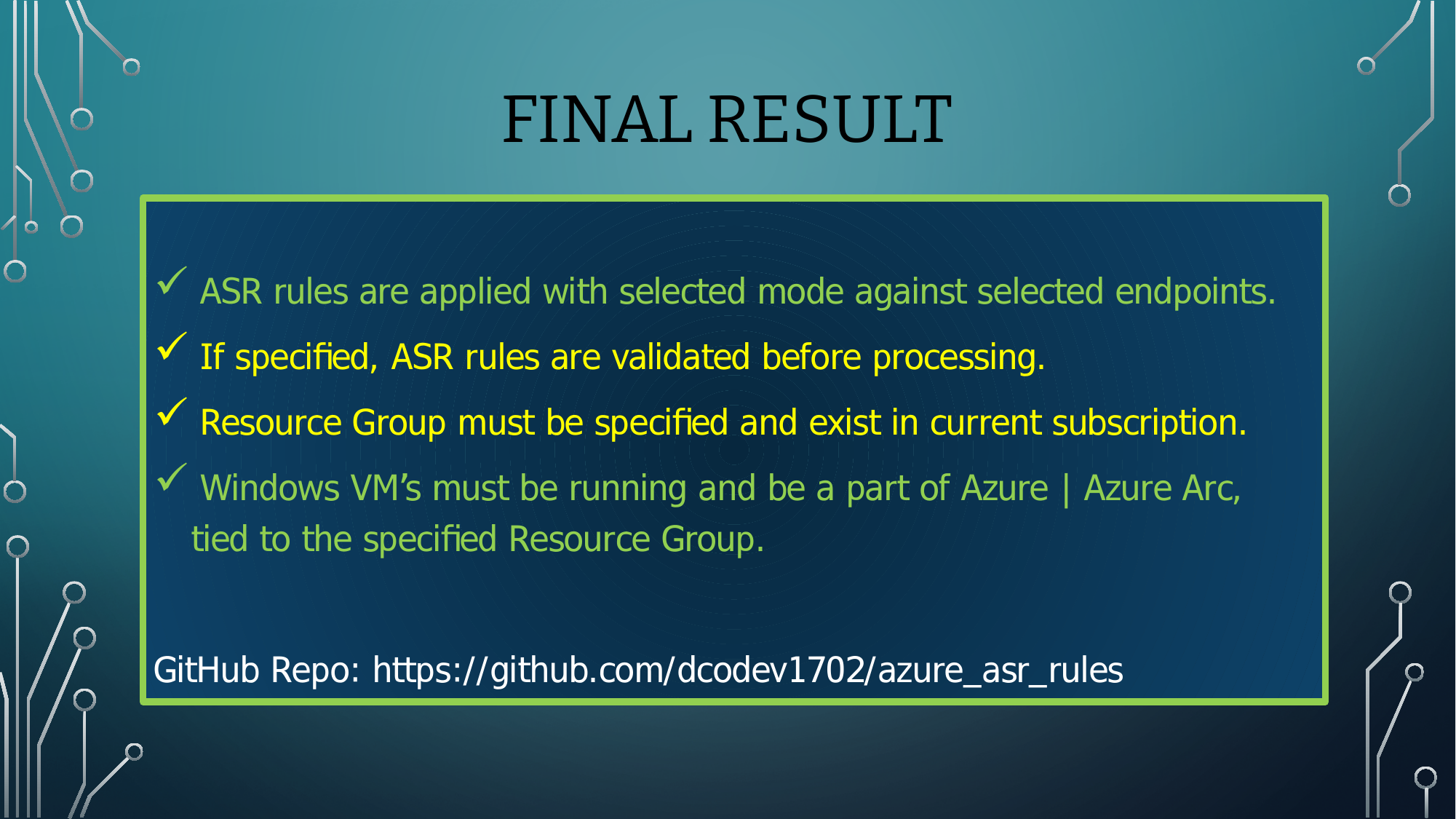

# Final Result

 ASR rules are applied with selected mode against selected endpoints.
 If specified, ASR rules are validated before processing.
 Resource Group must be specified and exist in current subscription.
 Windows VM’s must be running and be a part of Azure | Azure Arc,        tied to the specified Resource Group.

GitHub Repo: https://github.com/dcodev1702/azure_asr_rules